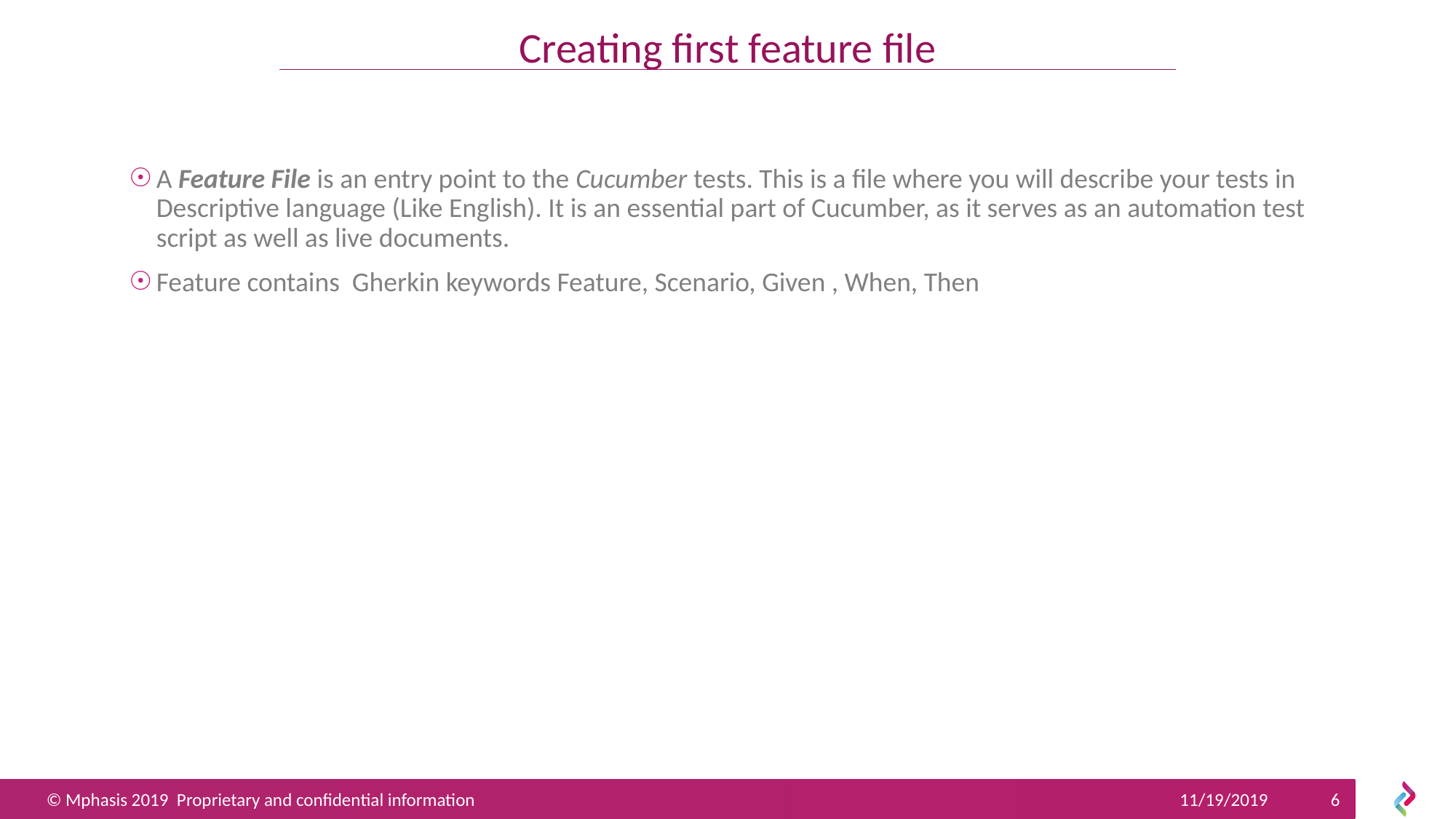

# Creating first feature file
A Feature File is an entry point to the Cucumber tests. This is a file where you will describe your tests in Descriptive language (Like English). It is an essential part of Cucumber, as it serves as an automation test script as well as live documents.
Feature contains  Gherkin keywords Feature, Scenario, Given , When, Then
11/19/2019
6